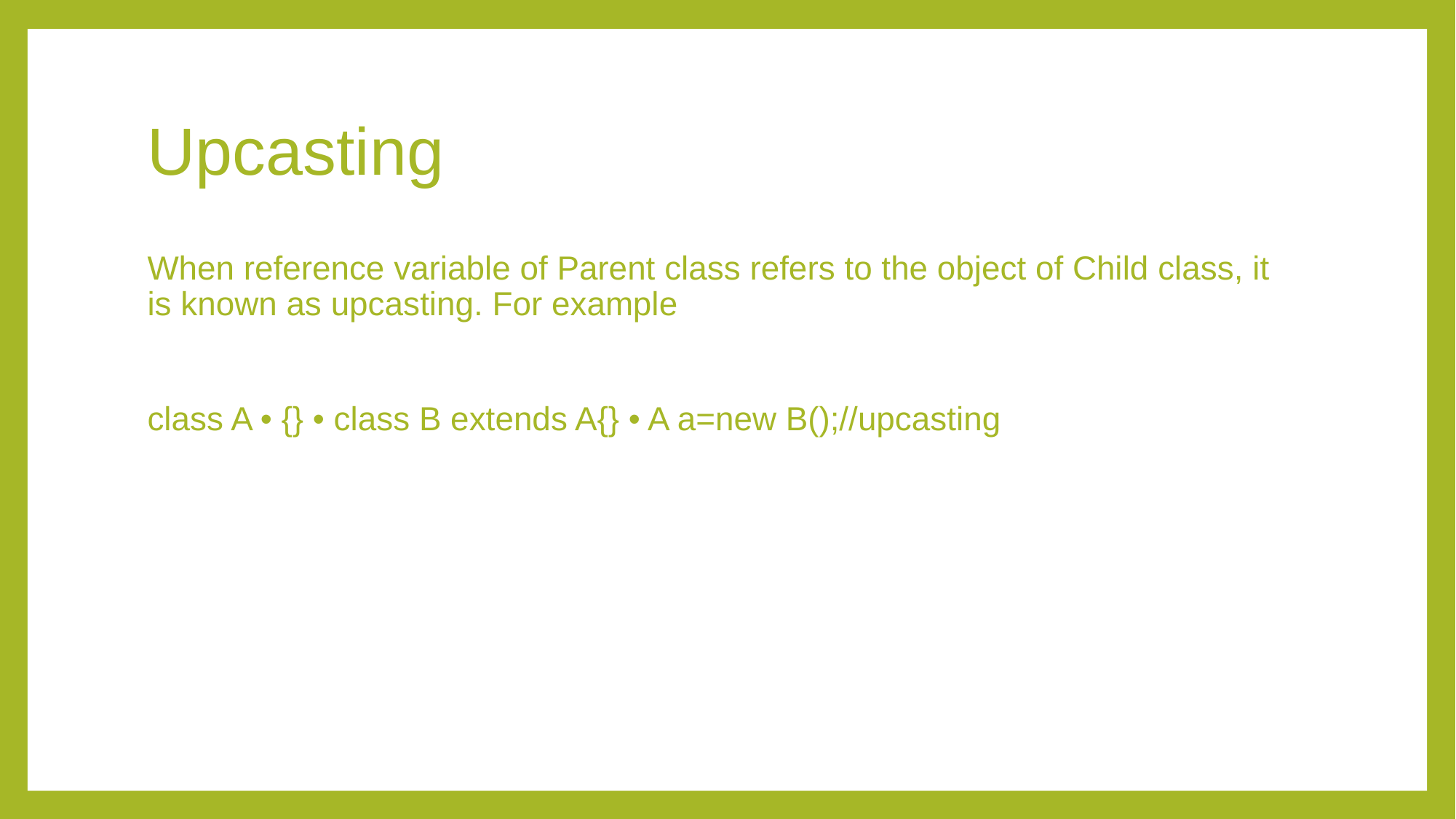

# Upcasting
 When reference variable of Parent class refers to the object of Child class, it is known as upcasting. For example

class A • {} • class B extends A{} • A a=new B();//upcasting